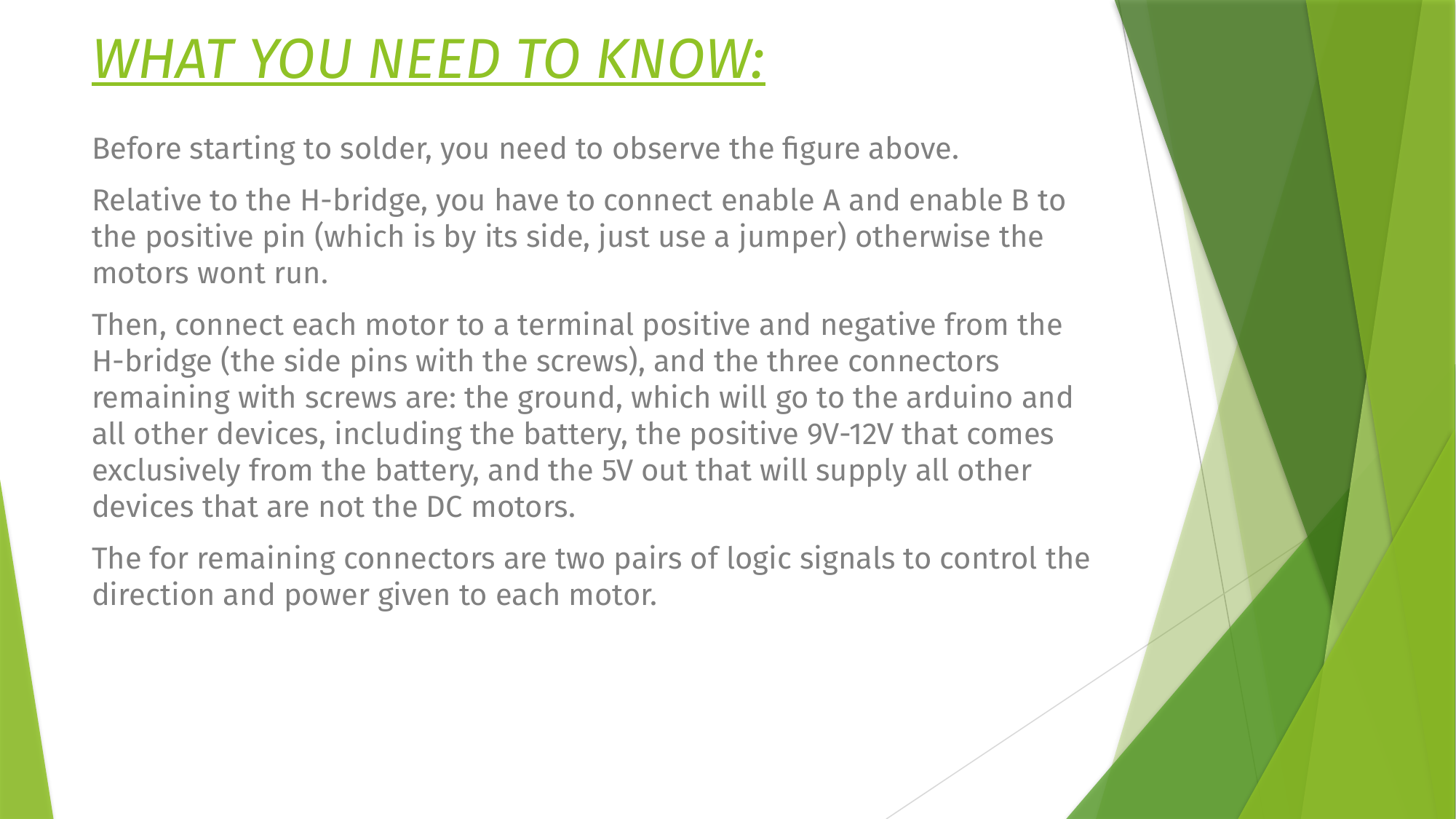

# WHAT YOU NEED TO KNOW:
Before starting to solder, you need to observe the figure above.
Relative to the H-bridge, you have to connect enable A and enable B to the positive pin (which is by its side, just use a jumper) otherwise the motors wont run.
Then, connect each motor to a terminal positive and negative from the H-bridge (the side pins with the screws), and the three connectors remaining with screws are: the ground, which will go to the arduino and all other devices, including the battery, the positive 9V-12V that comes exclusively from the battery, and the 5V out that will supply all other devices that are not the DC motors.
The for remaining connectors are two pairs of logic signals to control the direction and power given to each motor.